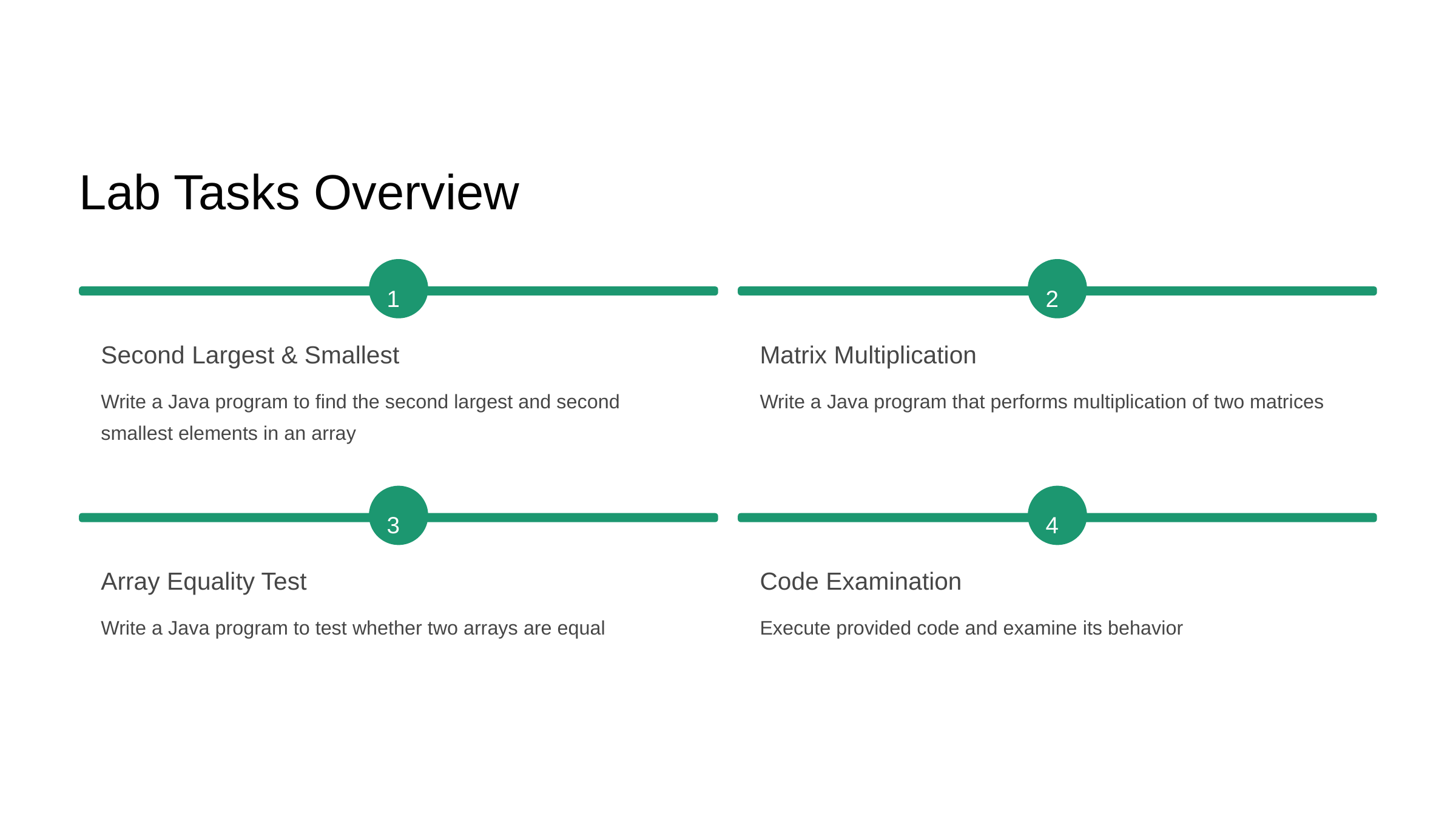

Lab Tasks Overview

1
2

Second Largest & Smallest
Matrix Multiplication
Write a Java program to find the second largest and second smallest elements in an array
Write a Java program that performs multiplication of two matrices

3
4

Array Equality Test
Code Examination
Write a Java program to test whether two arrays are equal
Execute provided code and examine its behavior